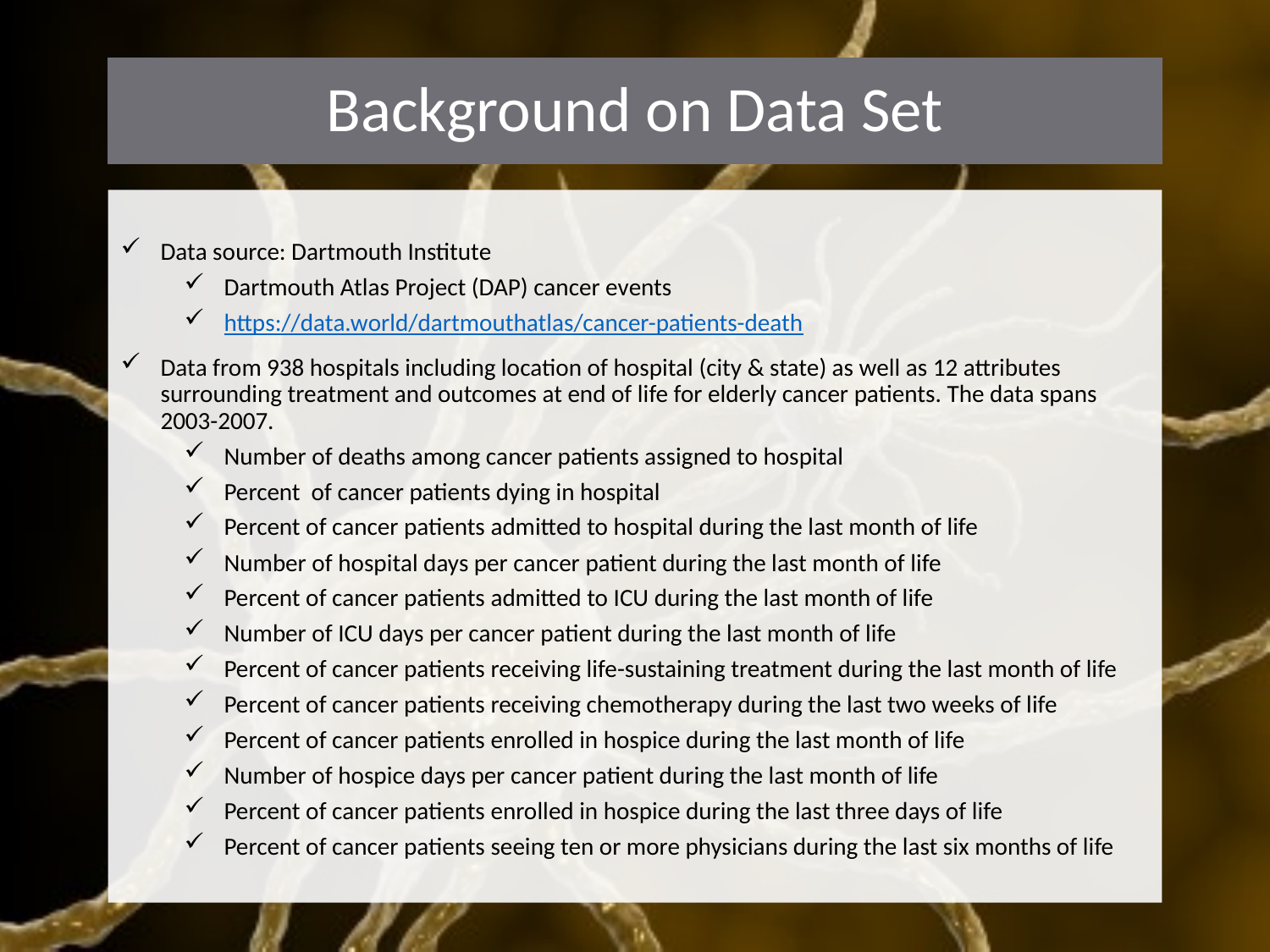

Background on Data Set

Data source: Dartmouth Institute
Dartmouth Atlas Project (DAP) cancer events
https://data.world/dartmouthatlas/cancer-patients-death
Data from 938 hospitals including location of hospital (city & state) as well as 12 attributes surrounding treatment and outcomes at end of life for elderly cancer patients. The data spans 2003-2007.
Number of deaths among cancer patients assigned to hospital
Percent  of cancer patients dying in hospital
Percent of cancer patients admitted to hospital during the last month of life
Number of hospital days per cancer patient during the last month of life
Percent of cancer patients admitted to ICU during the last month of life
Number of ICU days per cancer patient during the last month of life
Percent of cancer patients receiving life-sustaining treatment during the last month of life
Percent of cancer patients receiving chemotherapy during the last two weeks of life
Percent of cancer patients enrolled in hospice during the last month of life
Number of hospice days per cancer patient during the last month of life
Percent of cancer patients enrolled in hospice during the last three days of life
Percent of cancer patients seeing ten or more physicians during the last six months of life